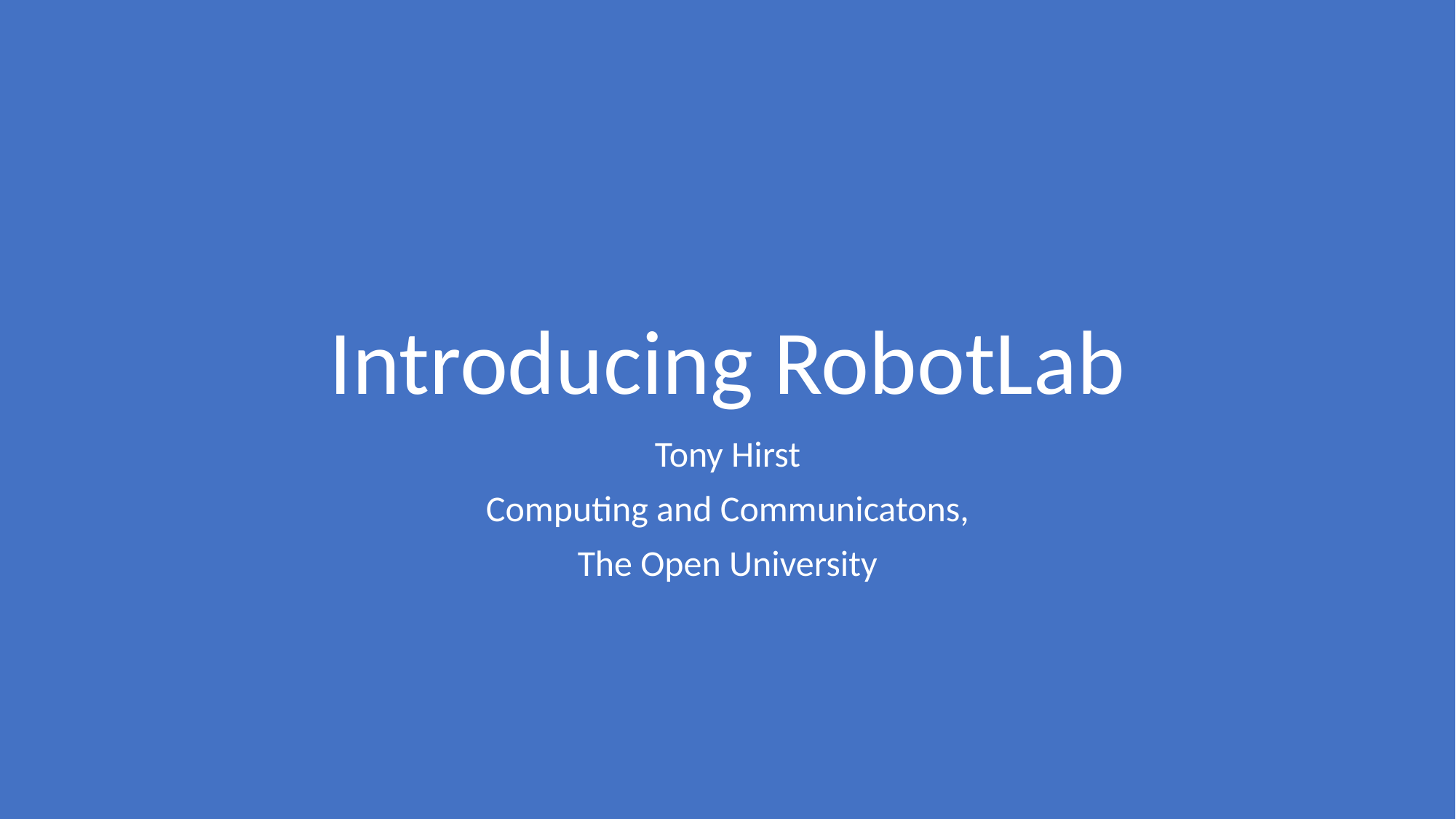

# Introducing RobotLab
Tony Hirst
Computing and Communicatons,
The Open University